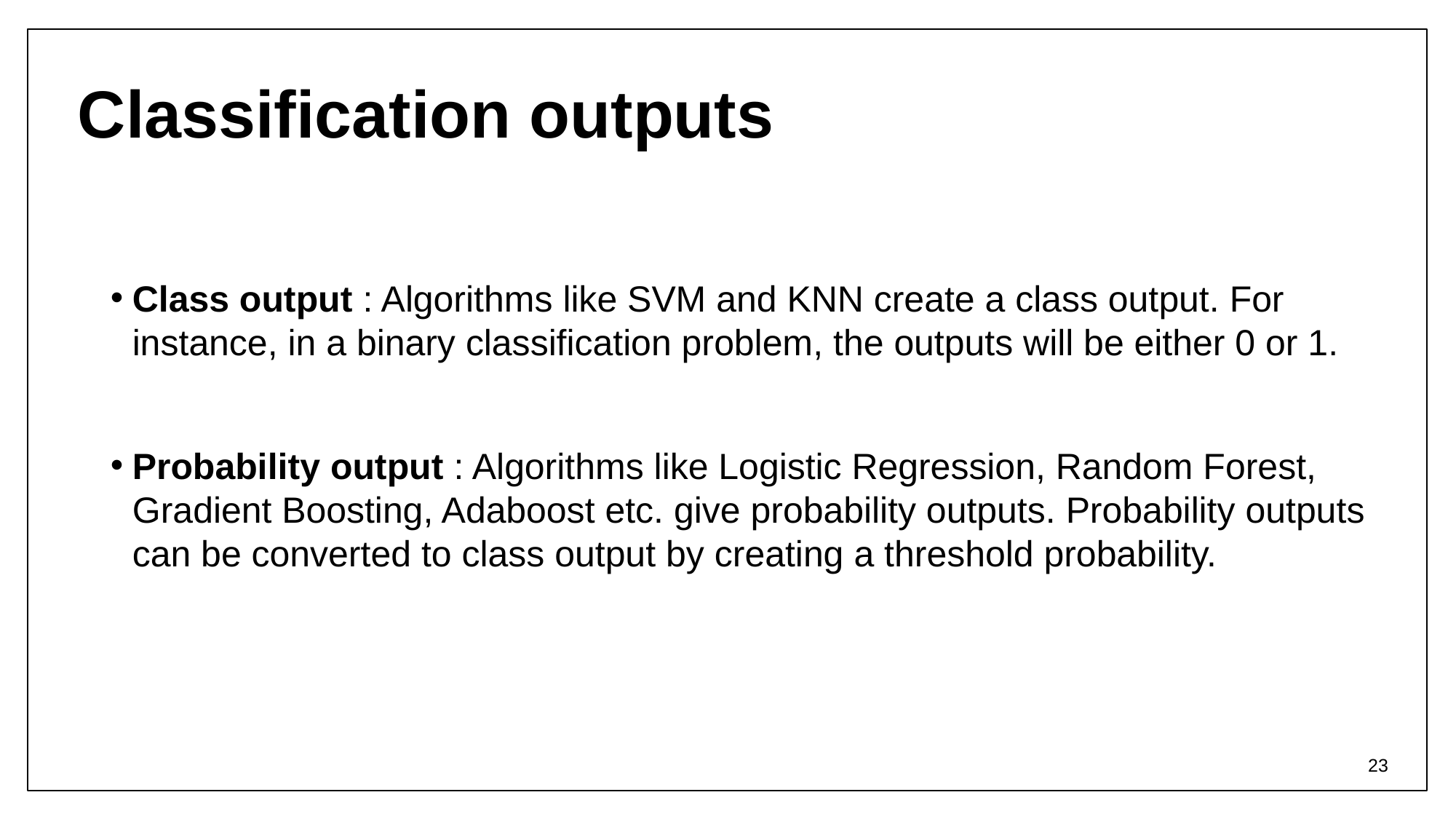

# Classification outputs

Class output : Algorithms like SVM and KNN create a class output. For instance, in a binary classification problem, the outputs will be either 0 or 1.

Probability output : Algorithms like Logistic Regression, Random Forest, Gradient Boosting, Adaboost etc. give probability outputs. Probability outputs can be converted to class output by creating a threshold probability.

23